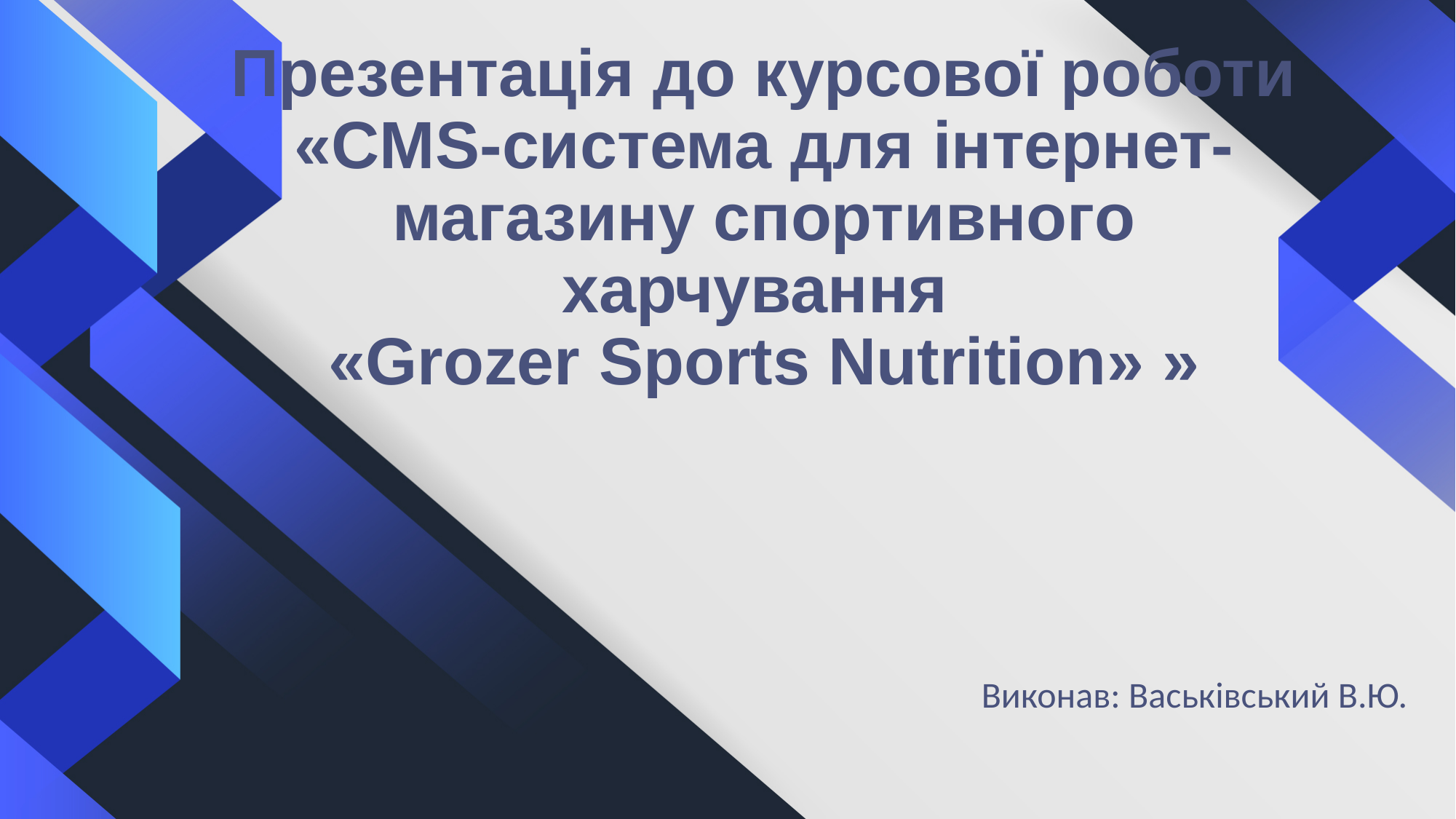

# Презентація до курсової роботи «CMS-система для інтернет-магазину спортивного харчування «Grozer Sports Nutrition» »
Виконав: Васьківський В.Ю.